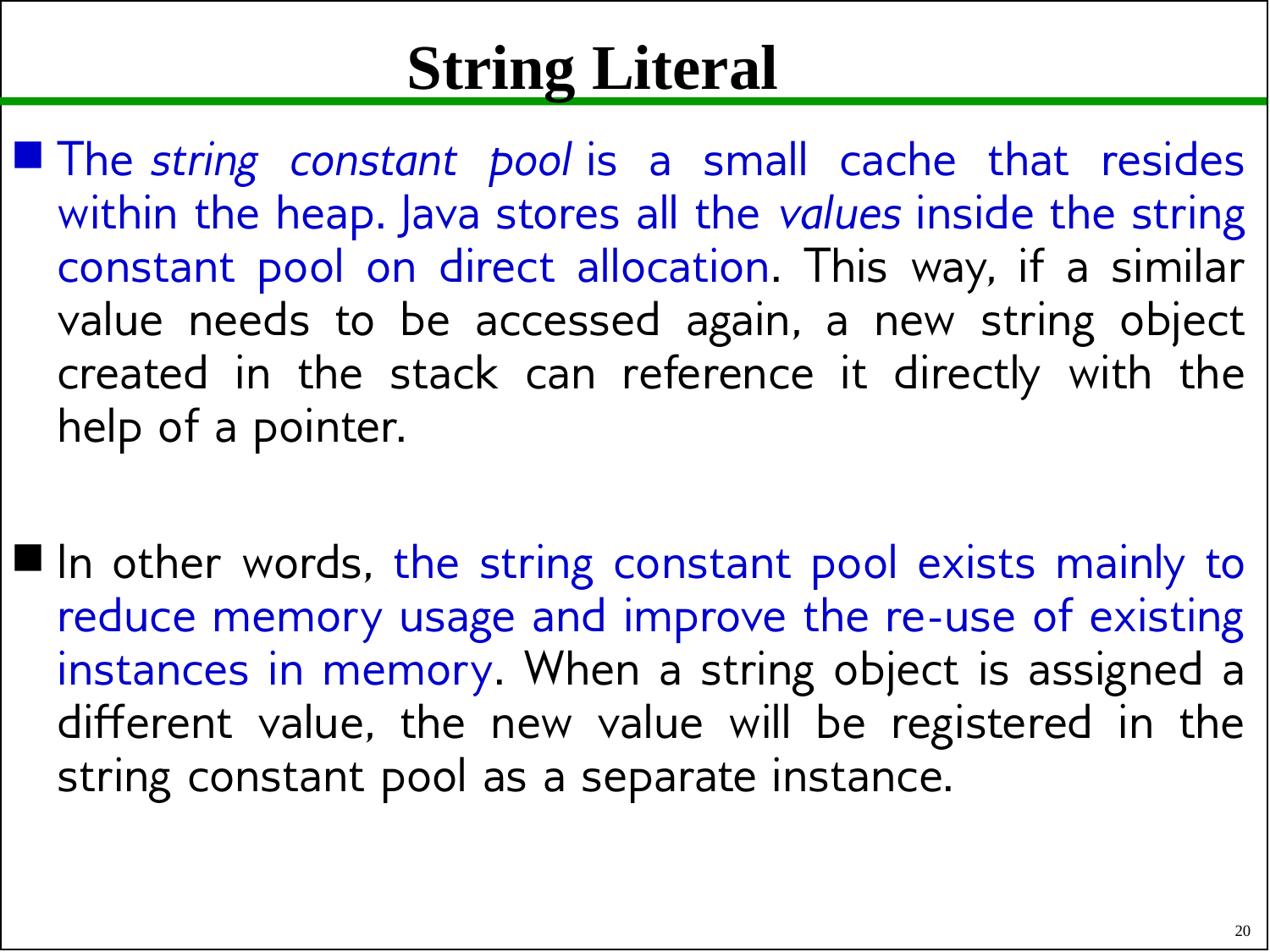

# String Literal
The string constant pool is a small cache that resides within the heap. Java stores all the values inside the string constant pool on direct allocation. This way, if a similar value needs to be accessed again, a new string object created in the stack can reference it directly with the help of a pointer.

In other words, the string constant pool exists mainly to reduce memory usage and improve the re-use of existing instances in memory. When a string object is assigned a different value, the new value will be registered in the string constant pool as a separate instance.
20